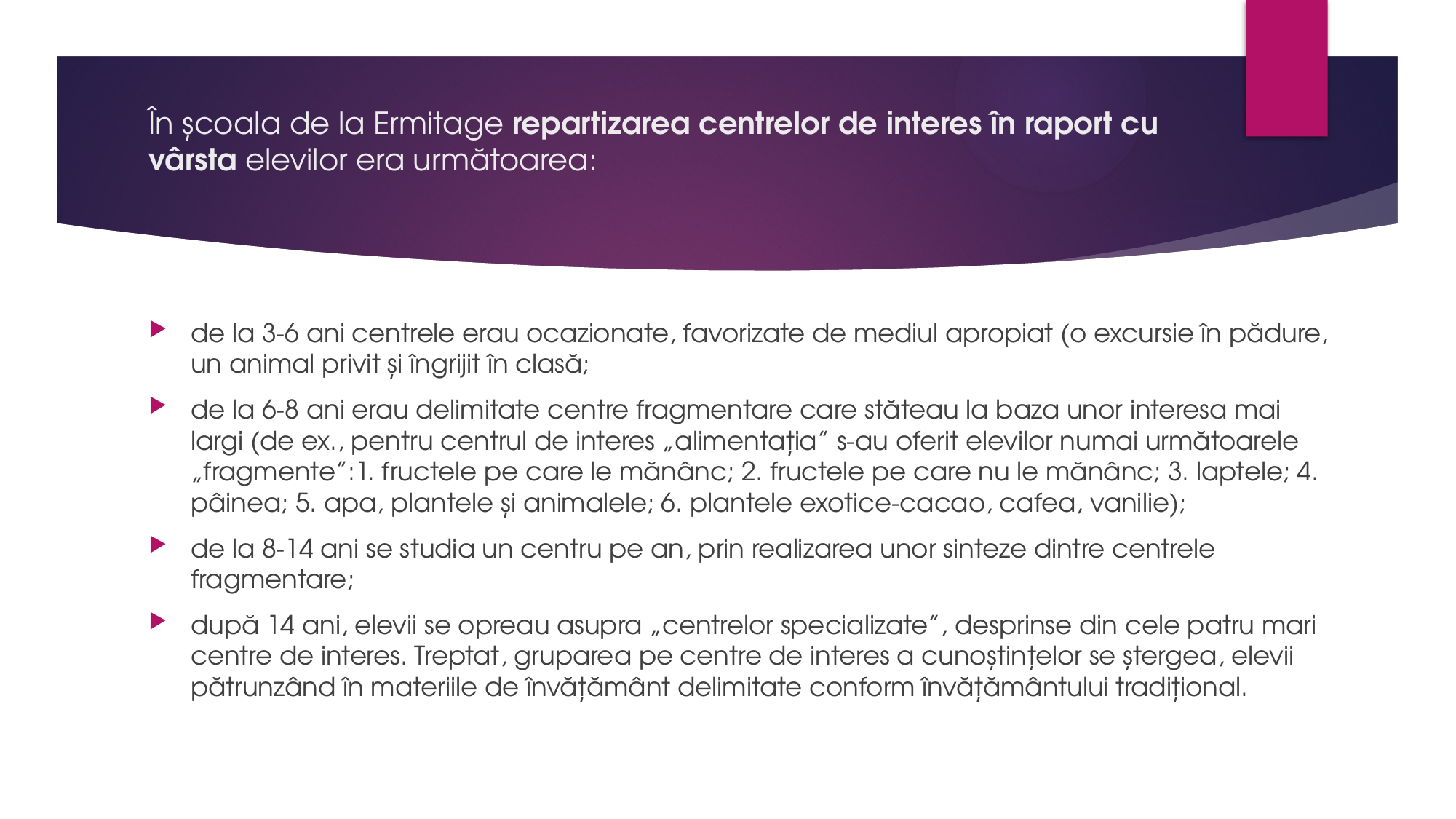

# În şcoala de la Ermitage repartizarea centrelor de interes în raport cu vârsta elevilor era următoarea:
de la 3-6 ani centrele erau ocazionate, favorizate de mediul apropiat (o excursie în pădure, un animal privit şi îngrijit în clasă;
de la 6-8 ani erau delimitate centre fragmentare care stăteau la baza unor interesa mai largi (de ex., pentru centrul de interes „alimentaţia” s-au oferit elevilor numai următoarele „fragmente”:1. fructele pe care le mănânc; 2. fructele pe care nu le mănânc; 3. laptele; 4. pâinea; 5. apa, plantele şi animalele; 6. plantele exotice-cacao, cafea, vanilie);
de la 8-14 ani se studia un centru pe an, prin realizarea unor sinteze dintre centrele fragmentare;
după 14 ani, elevii se opreau asupra „centrelor specializate”, desprinse din cele patru mari centre de interes. Treptat, gruparea pe centre de interes a cunoştinţelor se ştergea, elevii pătrunzând în materiile de învăţământ delimitate conform învăţământului tradiţional.